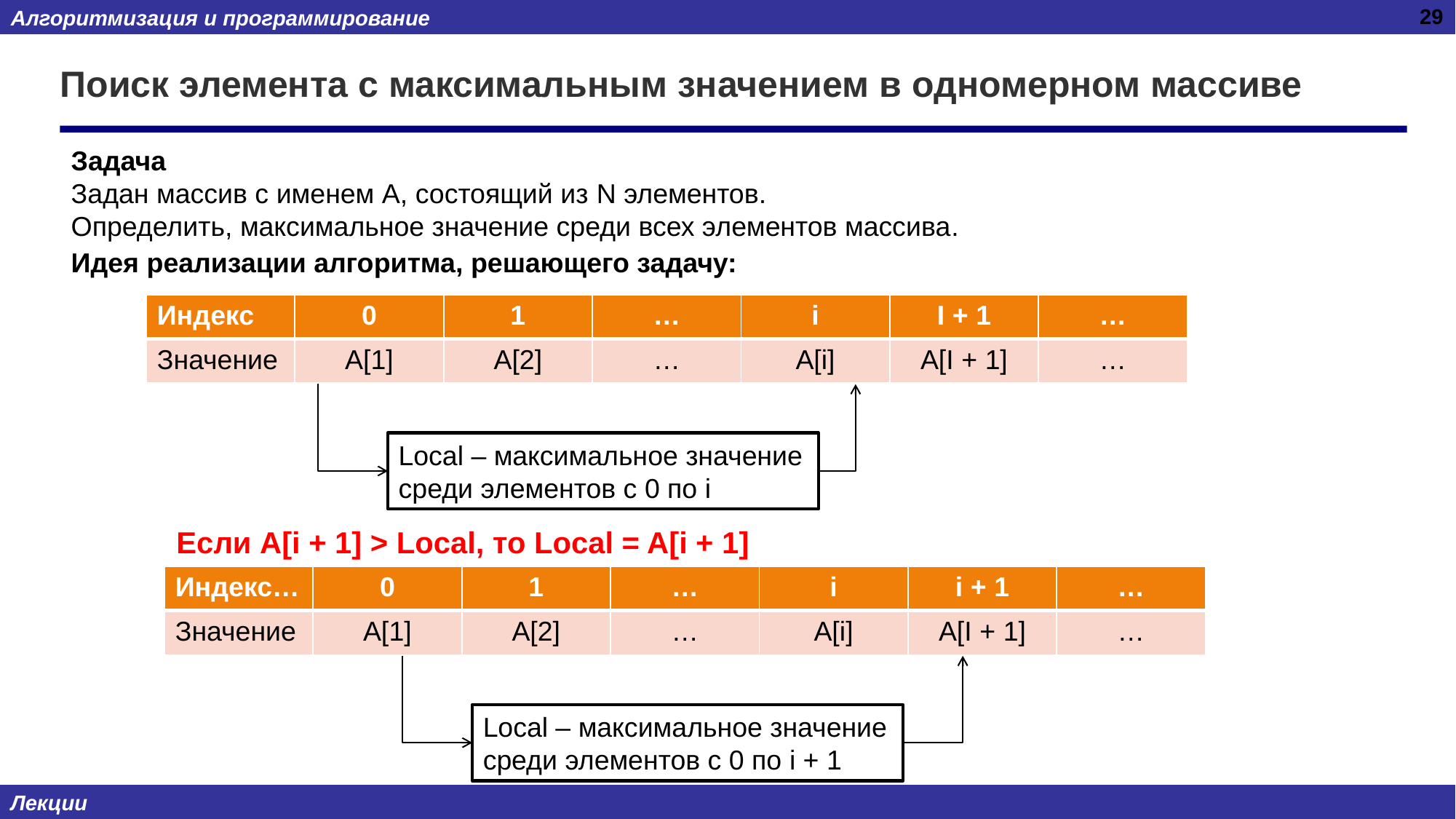

29
# Поиск элемента с максимальным значением в одномерном массиве
Задача
Задан массив с именем А, состоящий из N элементов.
Определить, максимальное значение среди всех элементов массива.
Идея реализации алгоритма, решающего задачу:
| Индекс | 0 | 1 | … | i | I + 1 | … |
| --- | --- | --- | --- | --- | --- | --- |
| Значение | A[1] | A[2] | … | A[i] | A[I + 1] | … |
Local – максимальное значение
среди элементов с 0 по i
Если A[i + 1] > Local, то Local = A[i + 1]
| Индекс… | 0 | 1 | … | i | i + 1 | … |
| --- | --- | --- | --- | --- | --- | --- |
| Значение | A[1] | A[2] | … | A[i] | A[I + 1] | … |
Local – максимальное значение
среди элементов с 0 по i + 1